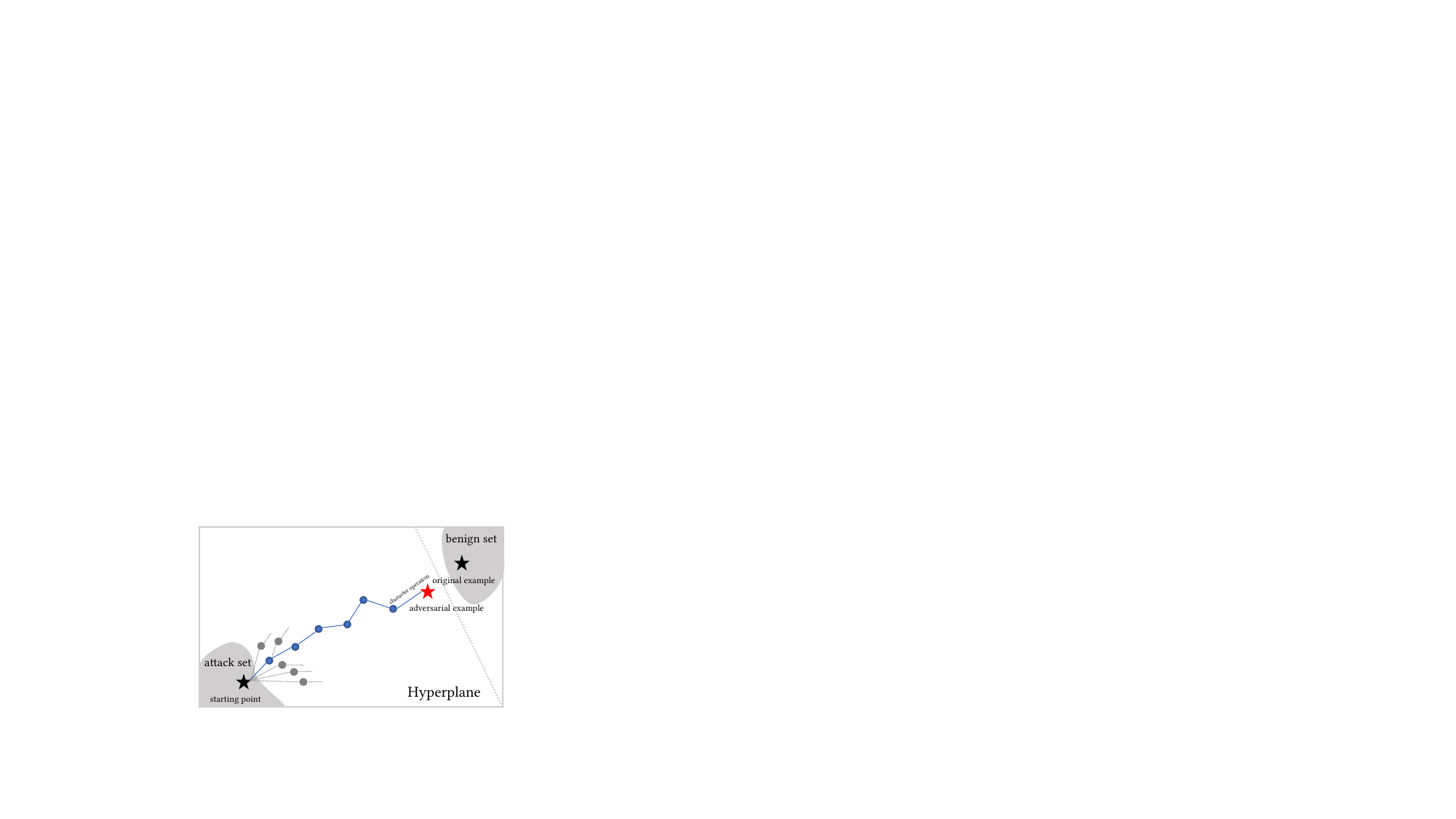

benign set

original example
character operation

adversarial example

attack set

Hyperplane

starting point